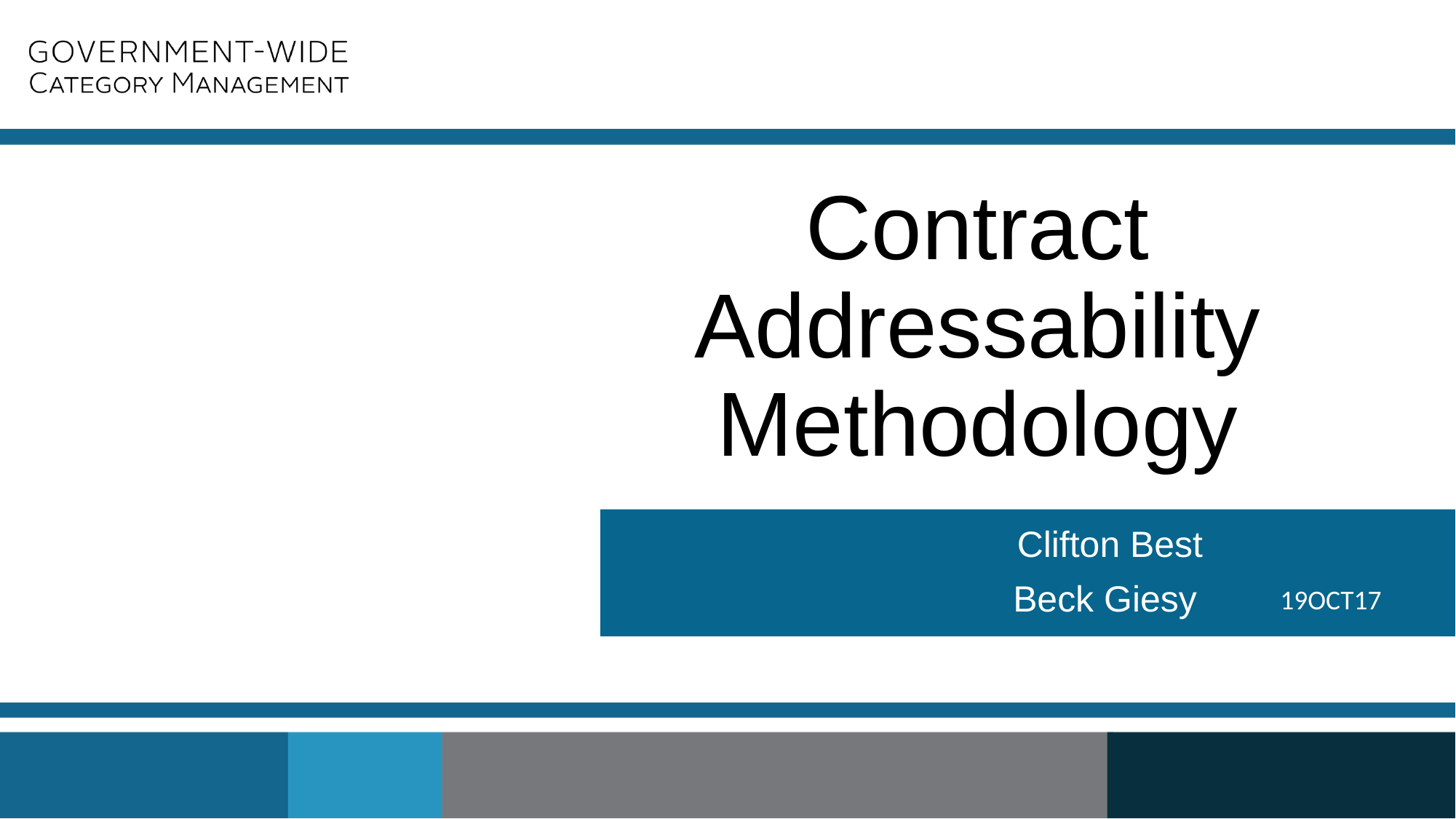

# Contract Addressability Methodology
Clifton Best
Beck Giesy
19OCT17